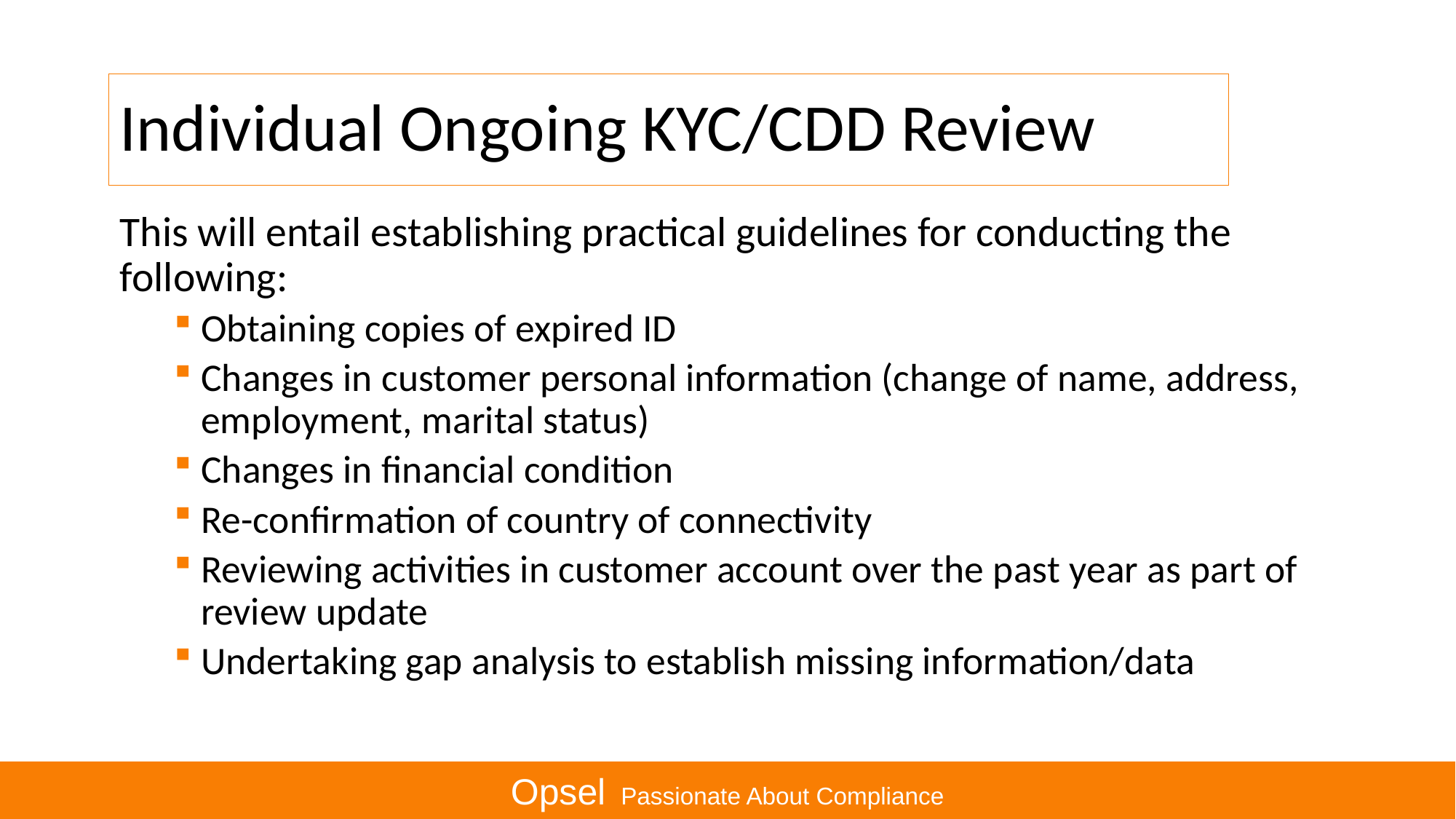

# Individual Ongoing KYC/CDD Review
This will entail establishing practical guidelines for conducting the following:
Obtaining copies of expired ID
Changes in customer personal information (change of name, address, employment, marital status)
Changes in financial condition
Re-confirmation of country of connectivity
Reviewing activities in customer account over the past year as part of review update
Undertaking gap analysis to establish missing information/data

Opsel  Passionate About Compliance